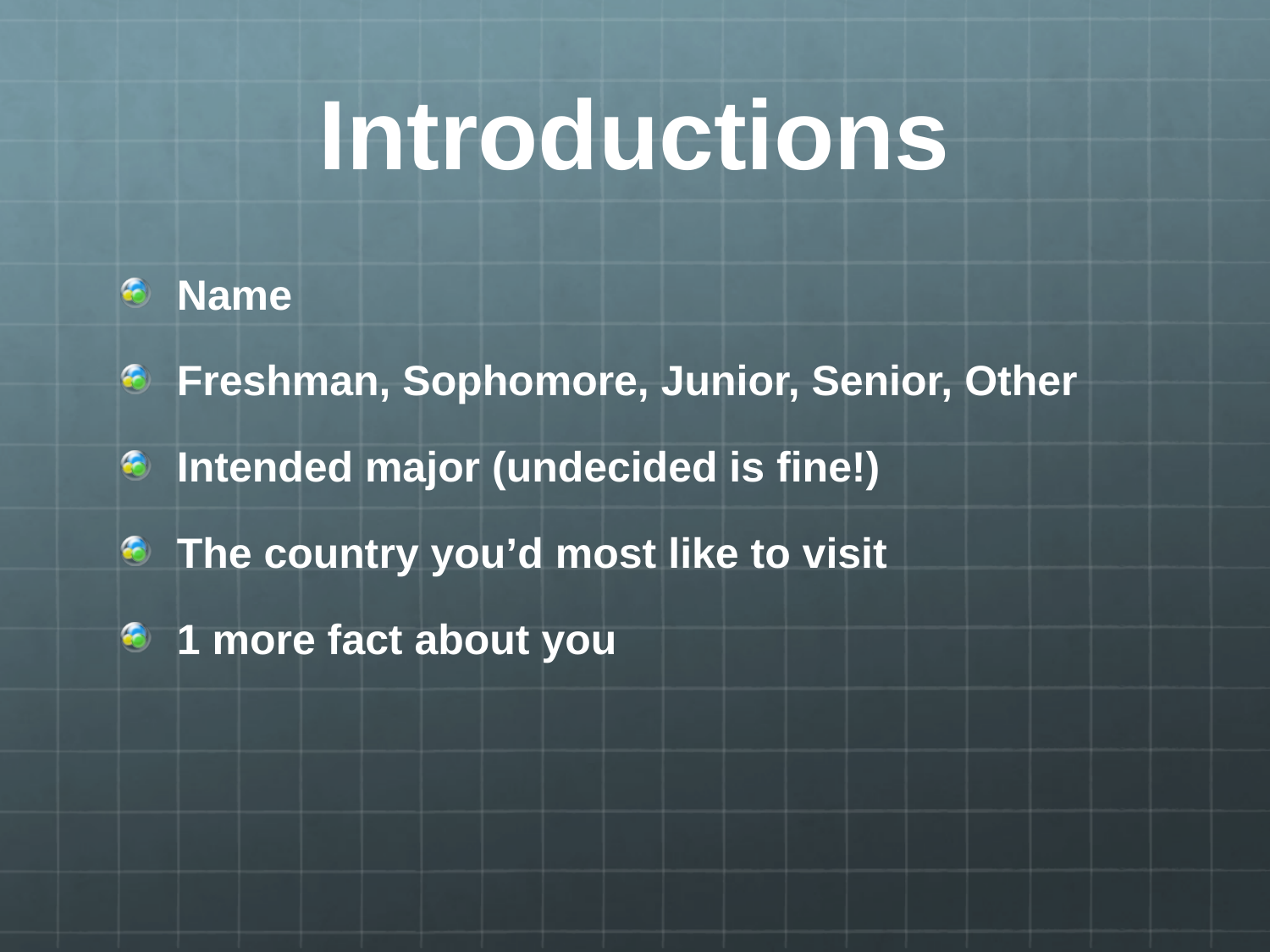

# Introductions
Name
Freshman, Sophomore, Junior, Senior, Other
Intended major (undecided is fine!)
The country you’d most like to visit
1 more fact about you